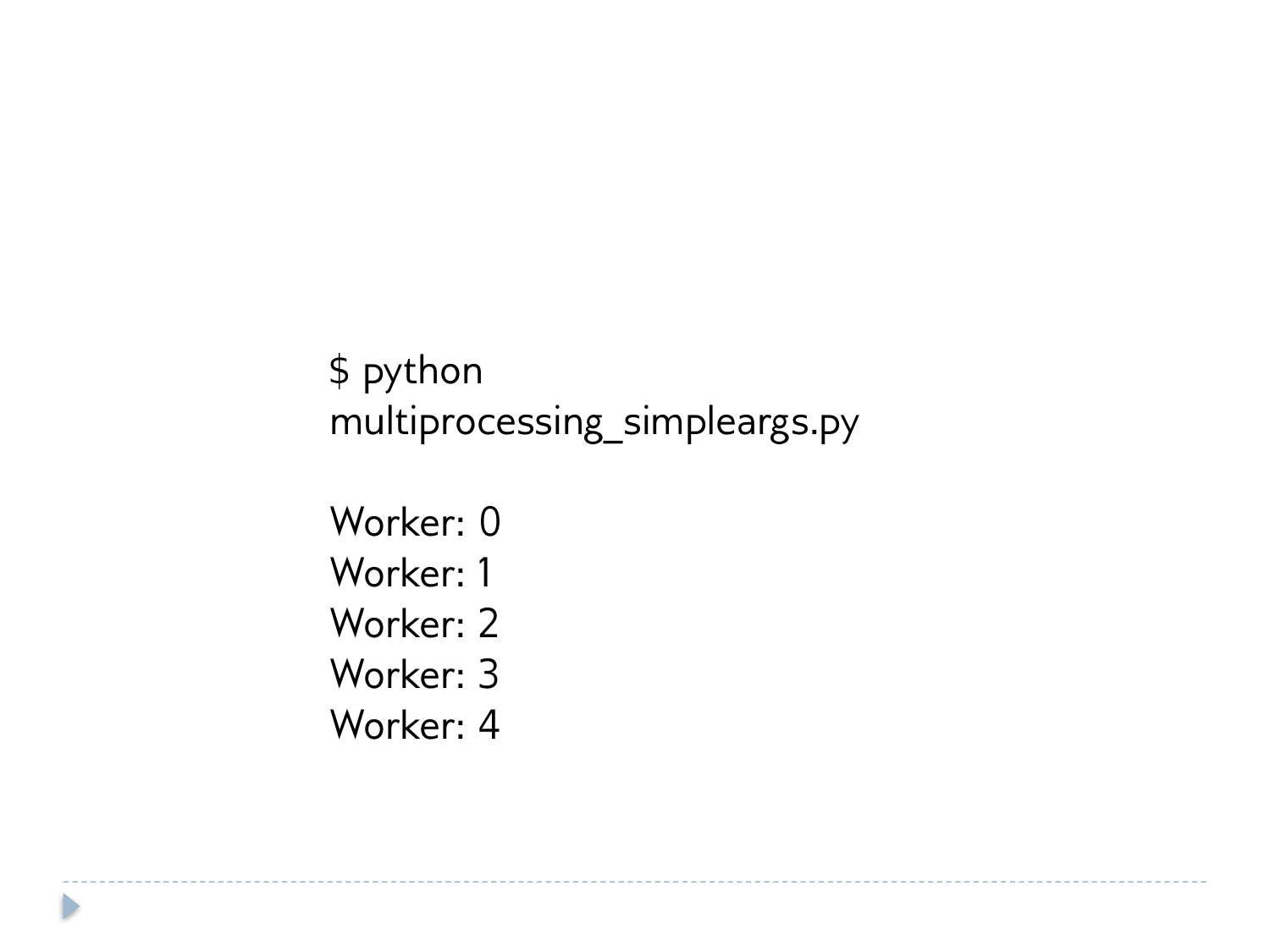

$ python multiprocessing_simpleargs.py

Worker: 0
Worker: 1
Worker: 2
Worker: 3
Worker: 4